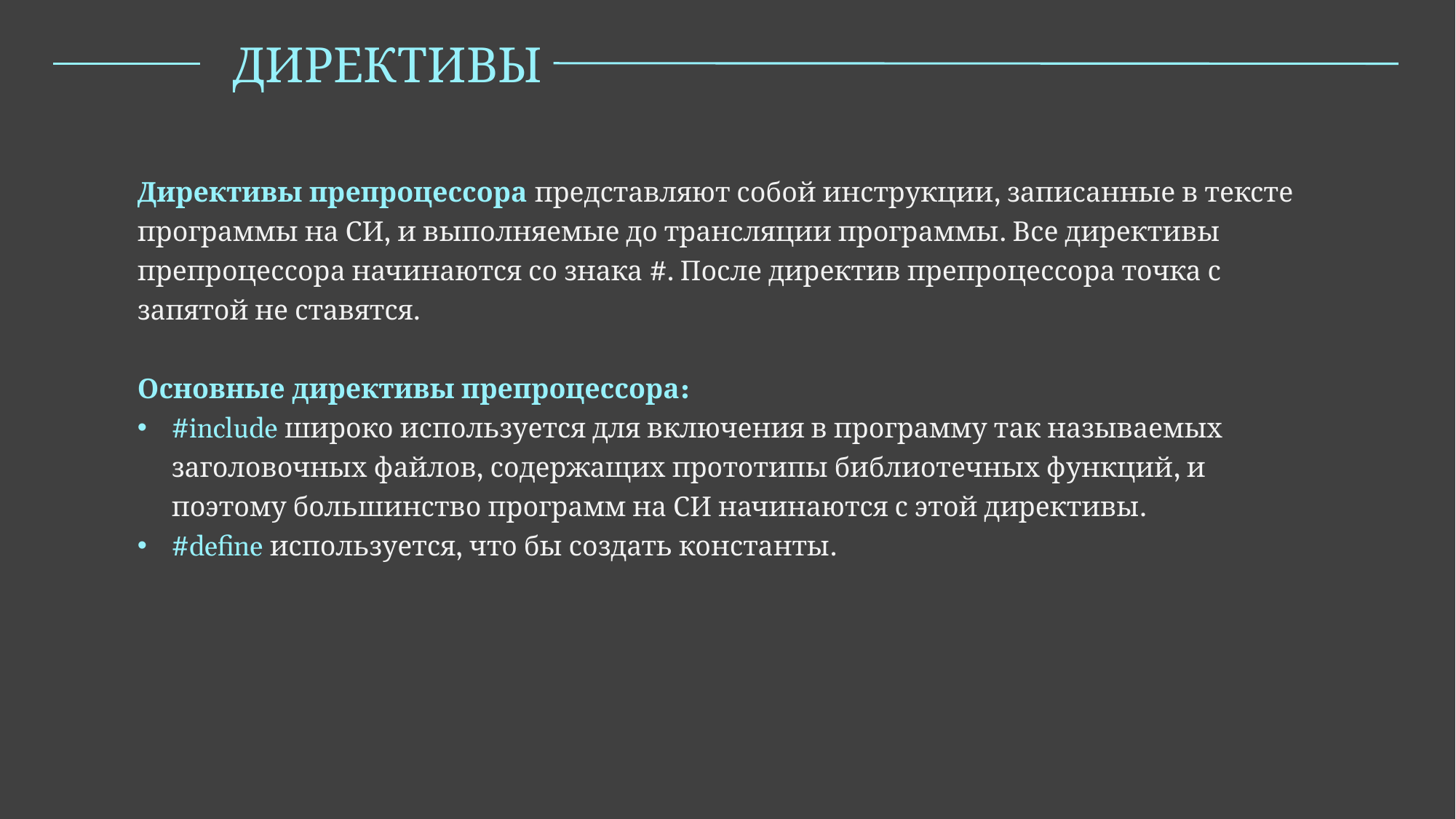

ДИРЕКТИВЫ
Директивы препроцессора представляют собой инструкции, записанные в тексте программы на СИ, и выполняемые до трансляции программы. Все директивы препроцессора начинаются со знака #. После директив препроцессора точка с запятой не ставятся.

Основные директивы препроцессора:
#include широко используется для включения в программу так называемых заголовочных файлов, содержащих прототипы библиотечных функций, и поэтому большинство программ на СИ начинаются с этой директивы.
#define используется, что бы создать константы.